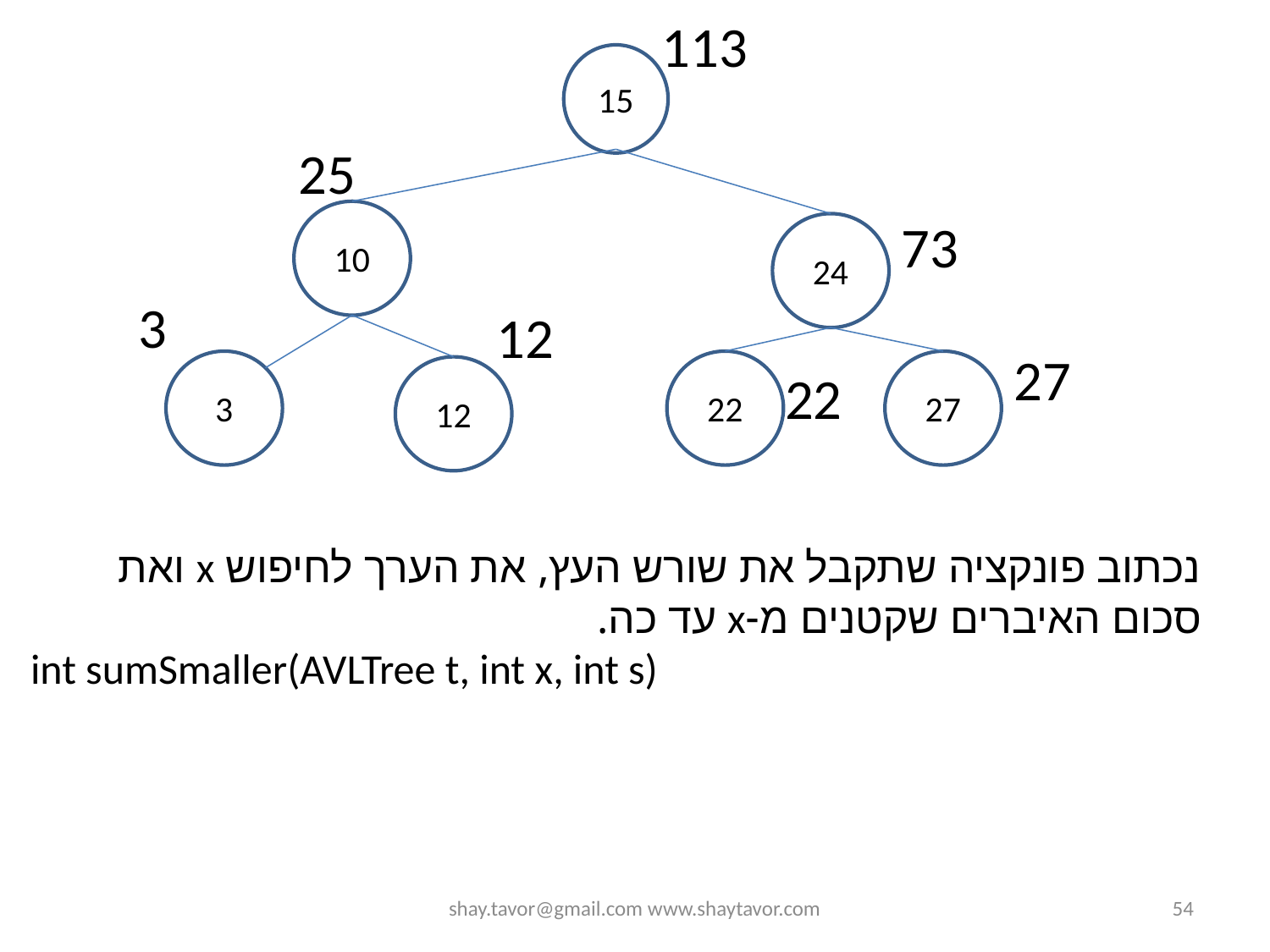

113
15
25
10
73
24
3
12
27
3
22
27
12
22
נכתוב פונקציה שתקבל את שורש העץ, את הערך לחיפוש x ואת סכום האיברים שקטנים מ-x עד כה.
int sumSmaller(AVLTree t, int x, int s)
shay.tavor@gmail.com www.shaytavor.com
54